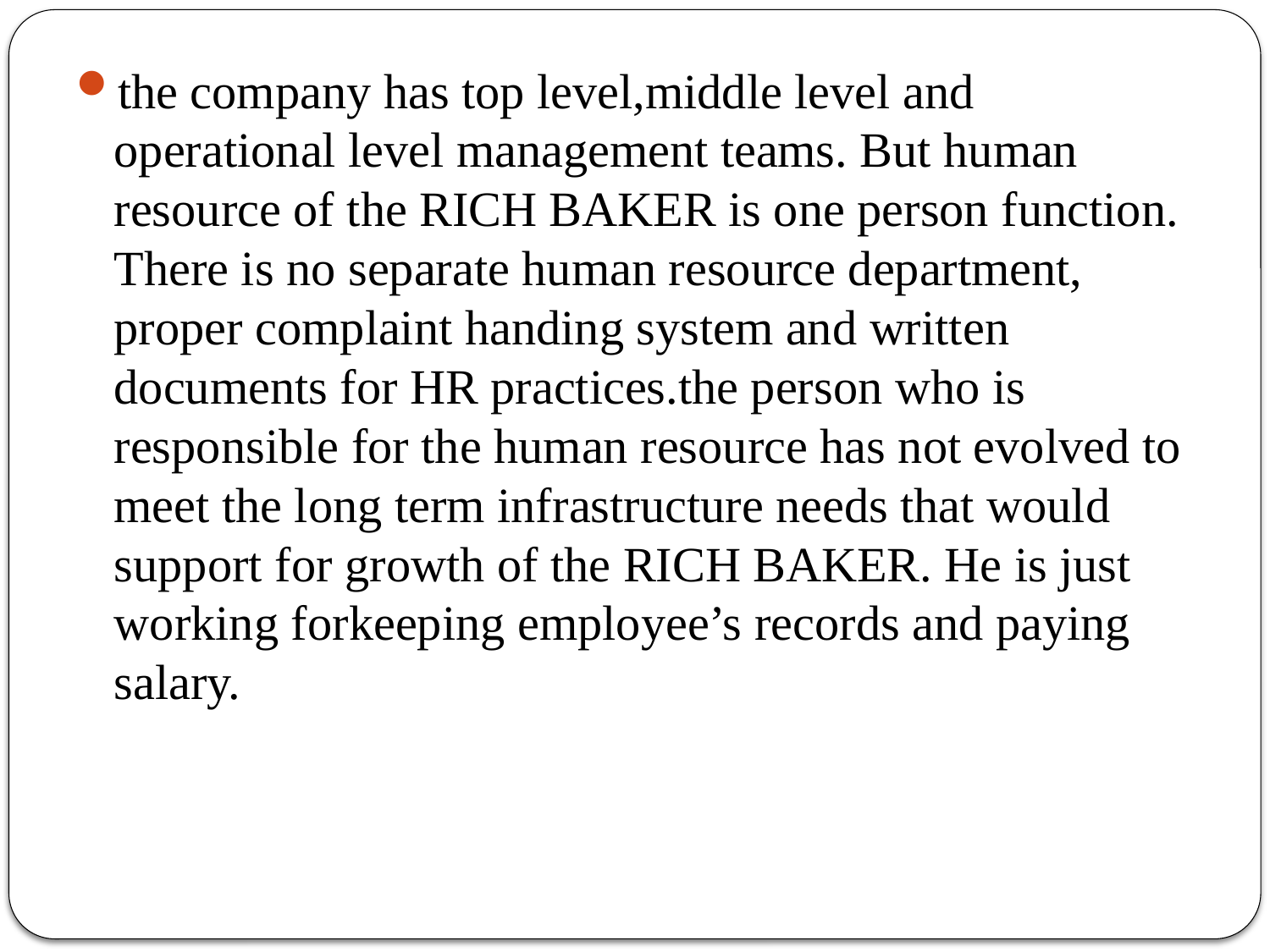

the company has top level,middle level and operational level management teams. But human resource of the RICH BAKER is one person function. There is no separate human resource department, proper complaint handing system and written documents for HR practices.the person who is responsible for the human resource has not evolved to meet the long term infrastructure needs that would support for growth of the RICH BAKER. He is just working forkeeping employee’s records and paying salary.